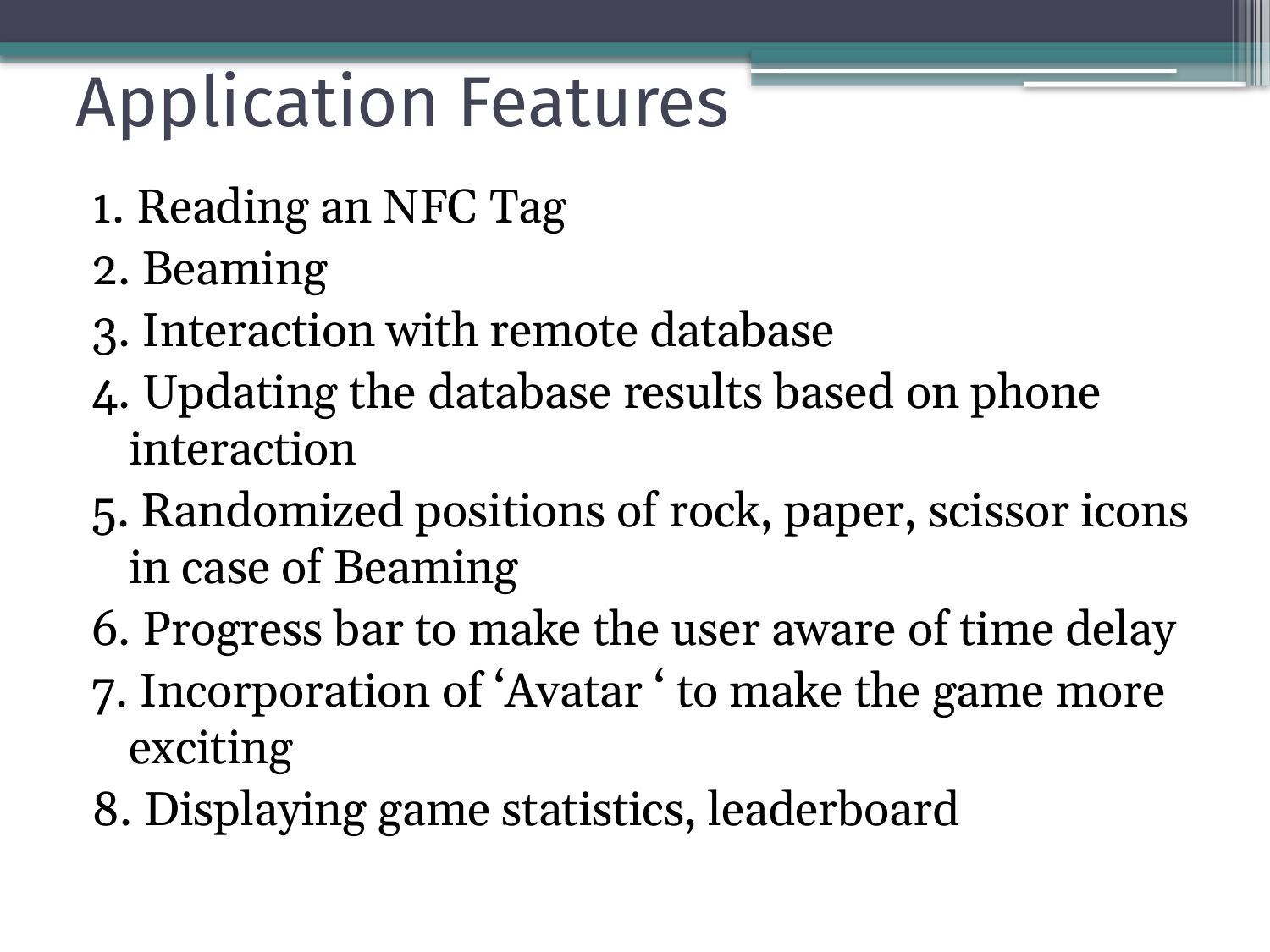

# Application Features
1. Reading an NFC Tag
2. Beaming
3. Interaction with remote database
4. Updating the database results based on phone interaction
5. Randomized positions of rock, paper, scissor icons in case of Beaming
6. Progress bar to make the user aware of time delay
7. Incorporation of ‘Avatar ‘ to make the game more exciting
8. Displaying game statistics, leaderboard